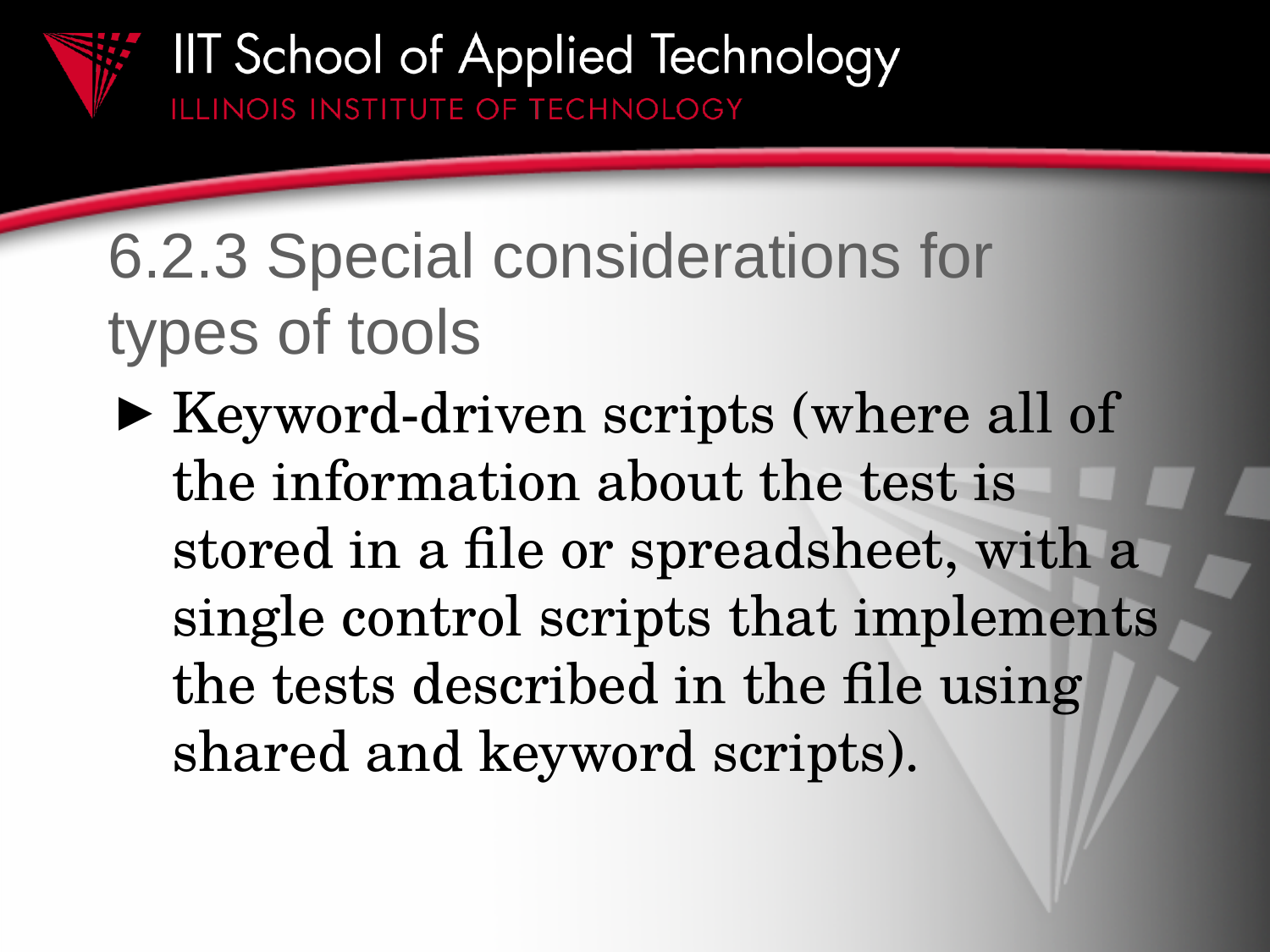

# 6.2.3 Special considerations for types of tools
Keyword-driven scripts (where all of the information about the test is stored in a file or spreadsheet, with a single control scripts that implements the tests described in the file using shared and keyword scripts).